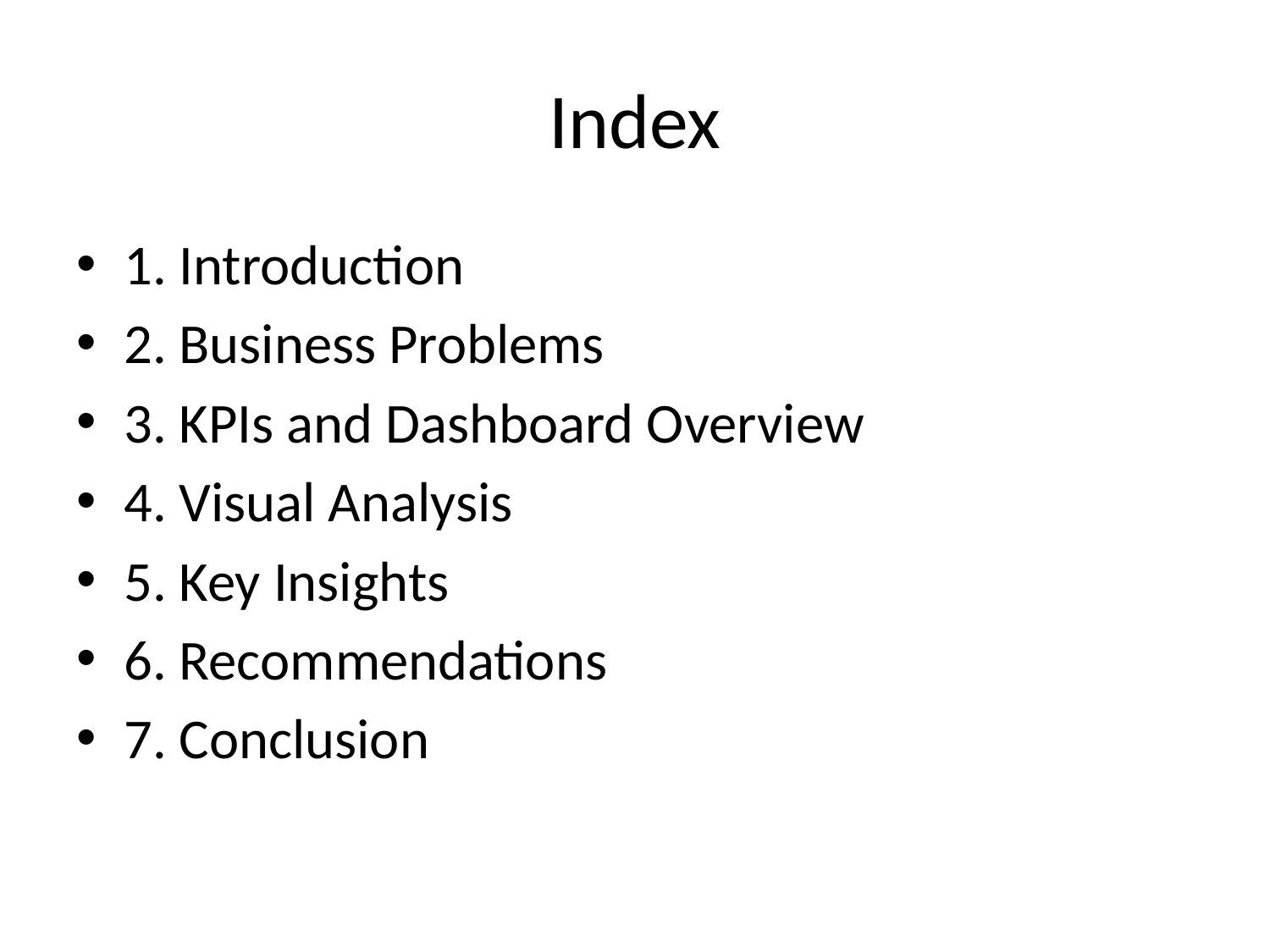

# Index
1. Introduction
2. Business Problems
3. KPIs and Dashboard Overview
4. Visual Analysis
5. Key Insights
6. Recommendations
7. Conclusion